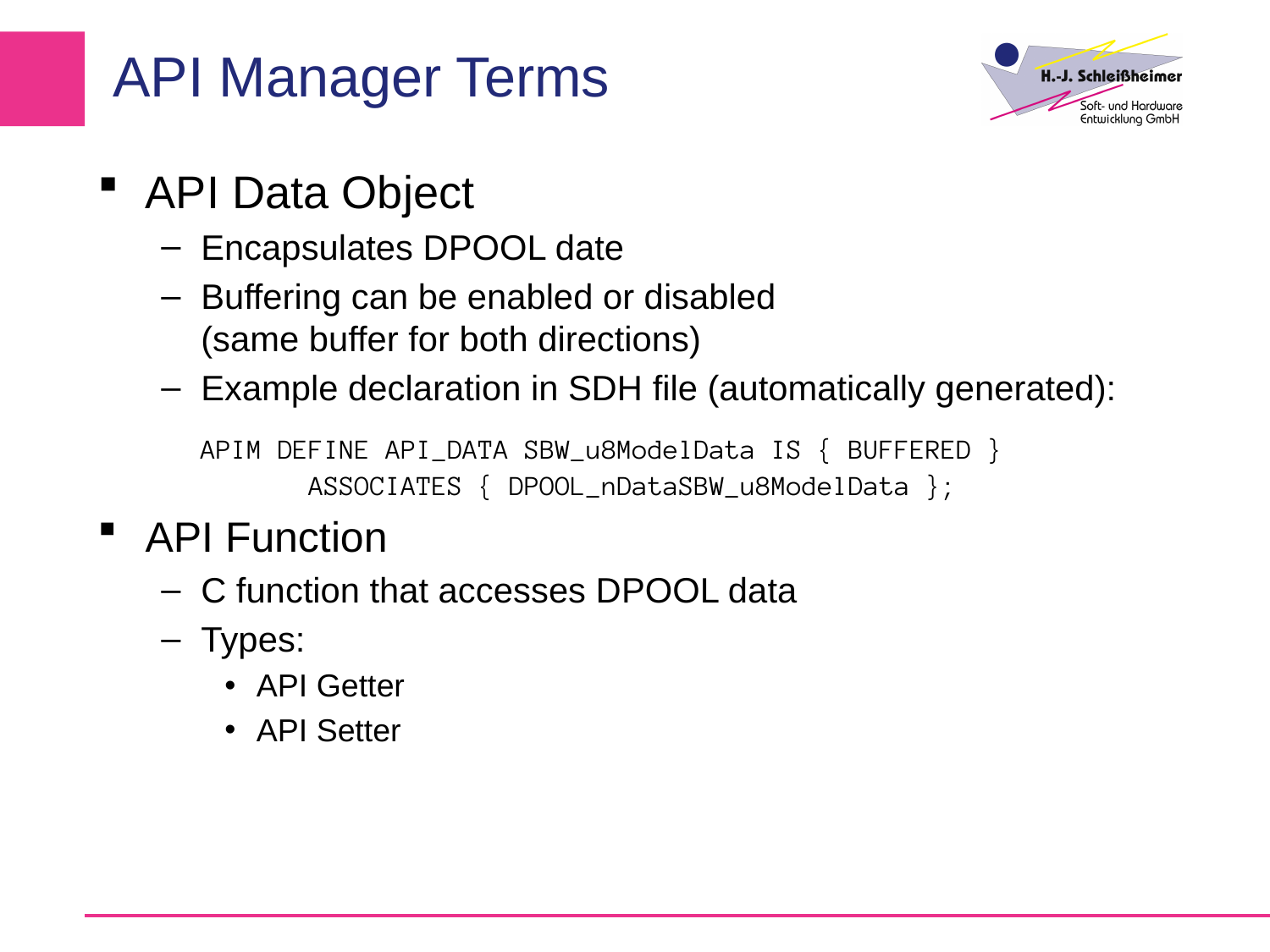

# API Manager Terms
API Data Object
Encapsulates DPOOL date
Buffering can be enabled or disabled
(same buffer for both directions)
Example declaration in SDH file (automatically generated):
	APIM DEFINE API_DATA SBW_u8ModelData IS { BUFFERED }
       ASSOCIATES { DPOOL_nDataSBW_u8ModelData };
API Function
C function that accesses DPOOL data
Types:
API Getter
API Setter